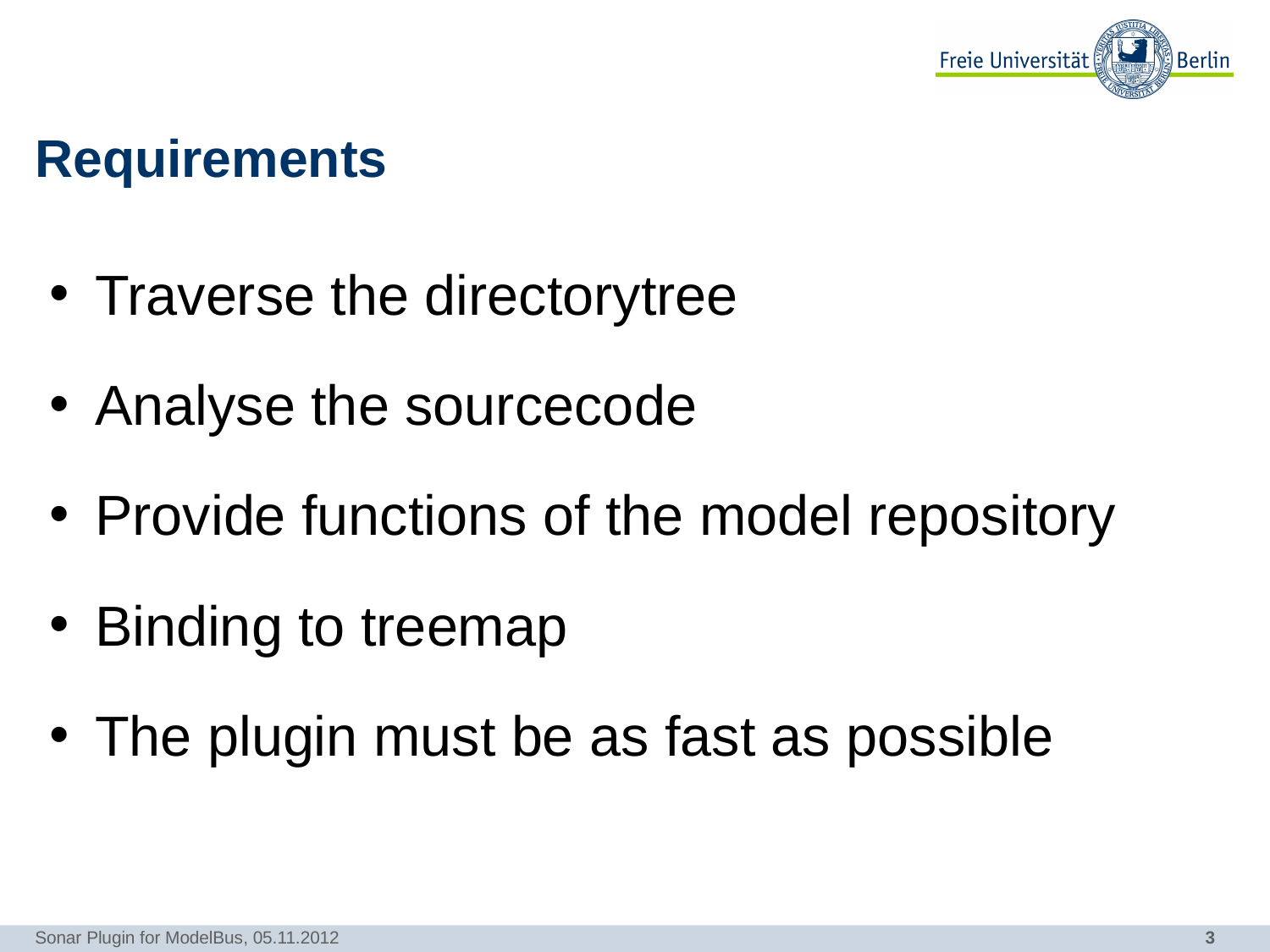

# Requirements
Traverse the directorytree
Analyse the sourcecode
Provide functions of the model repository
Binding to treemap
The plugin must be as fast as possible

Sonar Plugin for ModelBus, 05.11.2012